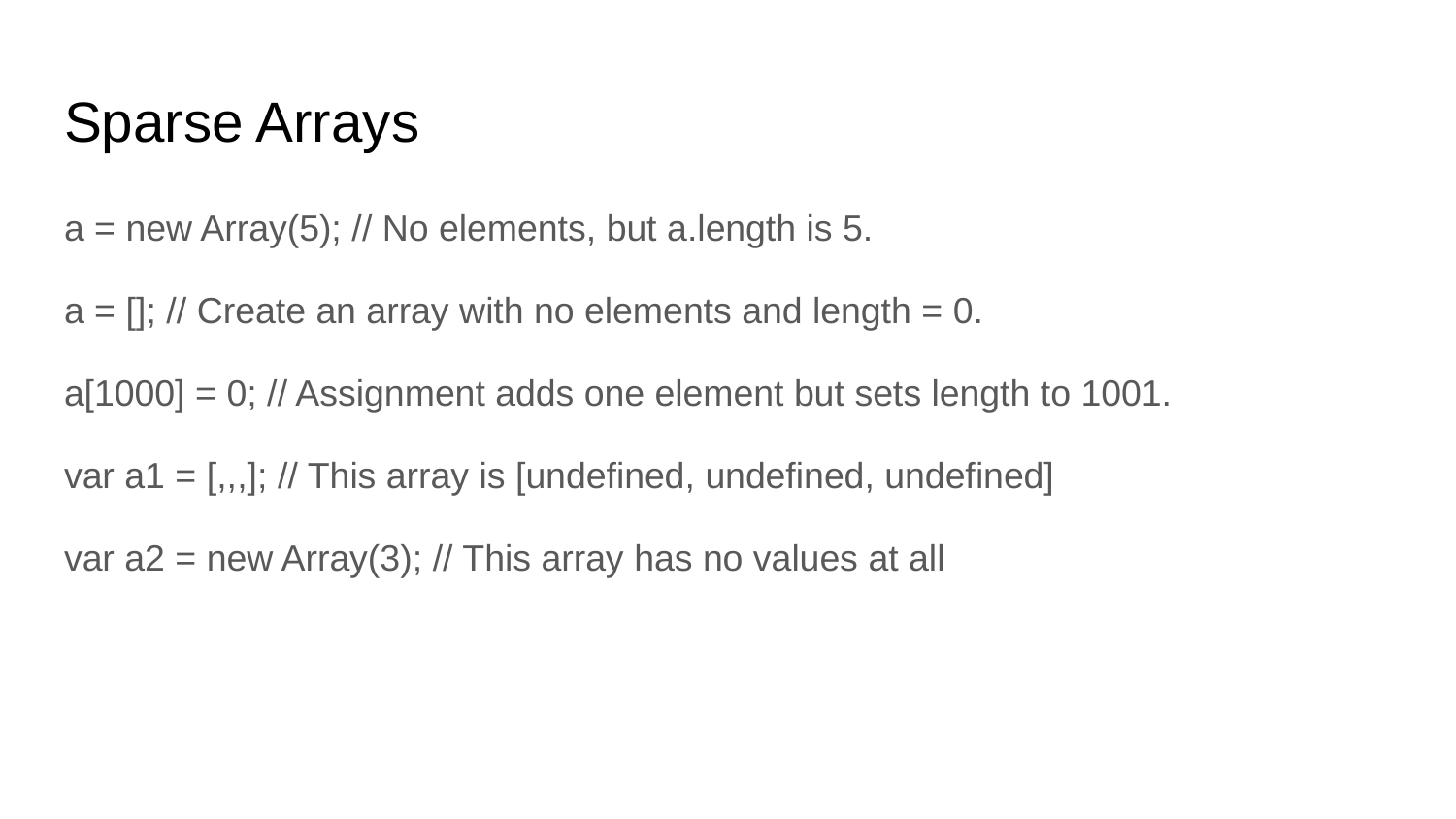

# Sparse Arrays
a = new Array(5); // No elements, but a.length is 5.
a = []; // Create an array with no elements and length = 0.
a[1000] = 0; // Assignment adds one element but sets length to 1001.
var a1 = [,,,]; // This array is [undefined, undefined, undefined]
var a2 = new Array(3); // This array has no values at all